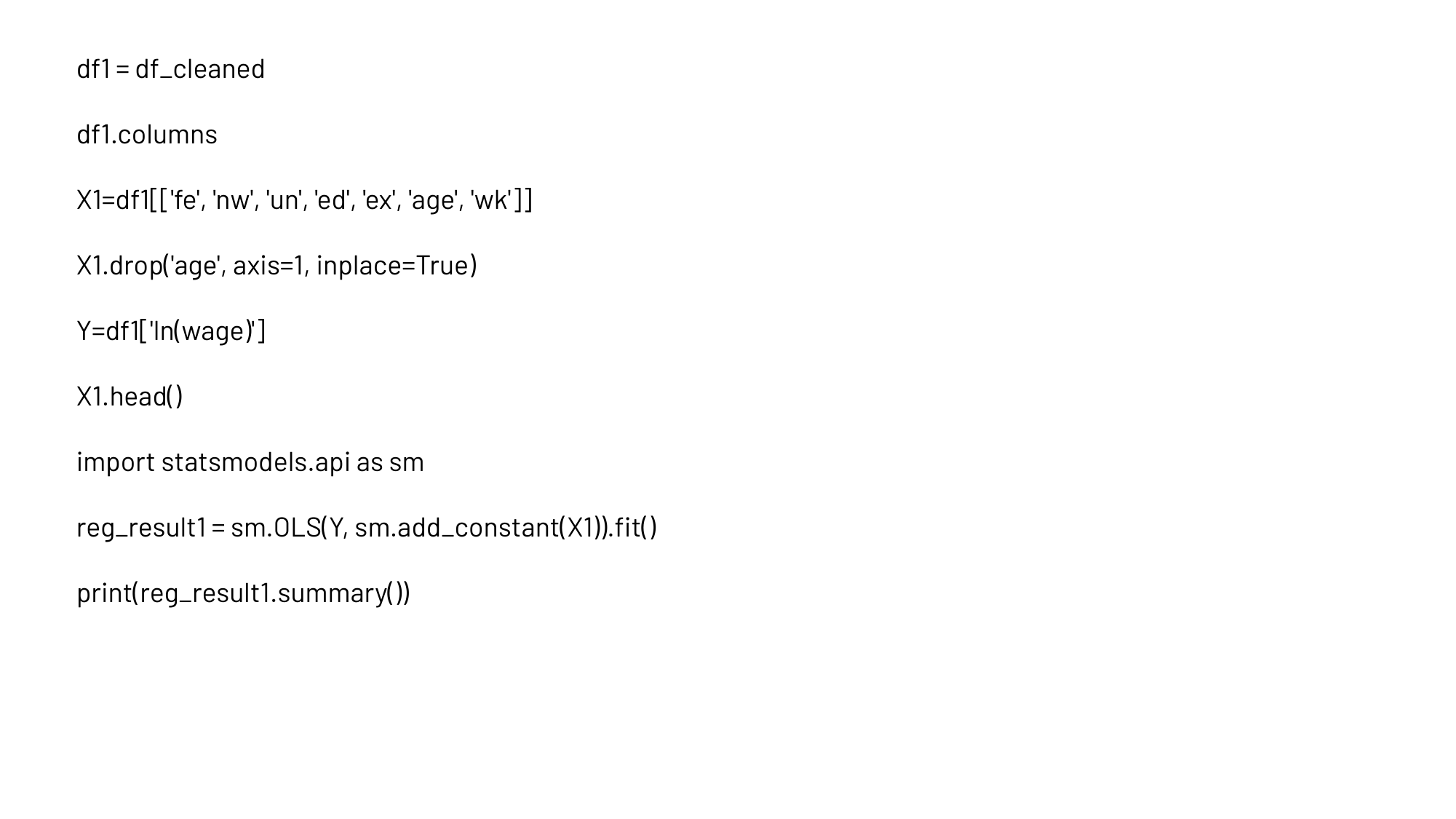

df1 = df_cleaned

df1.columns

X1=df1[['fe', 'nw', 'un', 'ed', 'ex', 'age', 'wk']]

X1.drop('age', axis=1, inplace=True)

Y=df1['ln(wage)']

X1.head()

import statsmodels.api as sm

reg_result1 = sm.OLS(Y, sm.add_constant(X1)).fit()

print(reg_result1.summary())